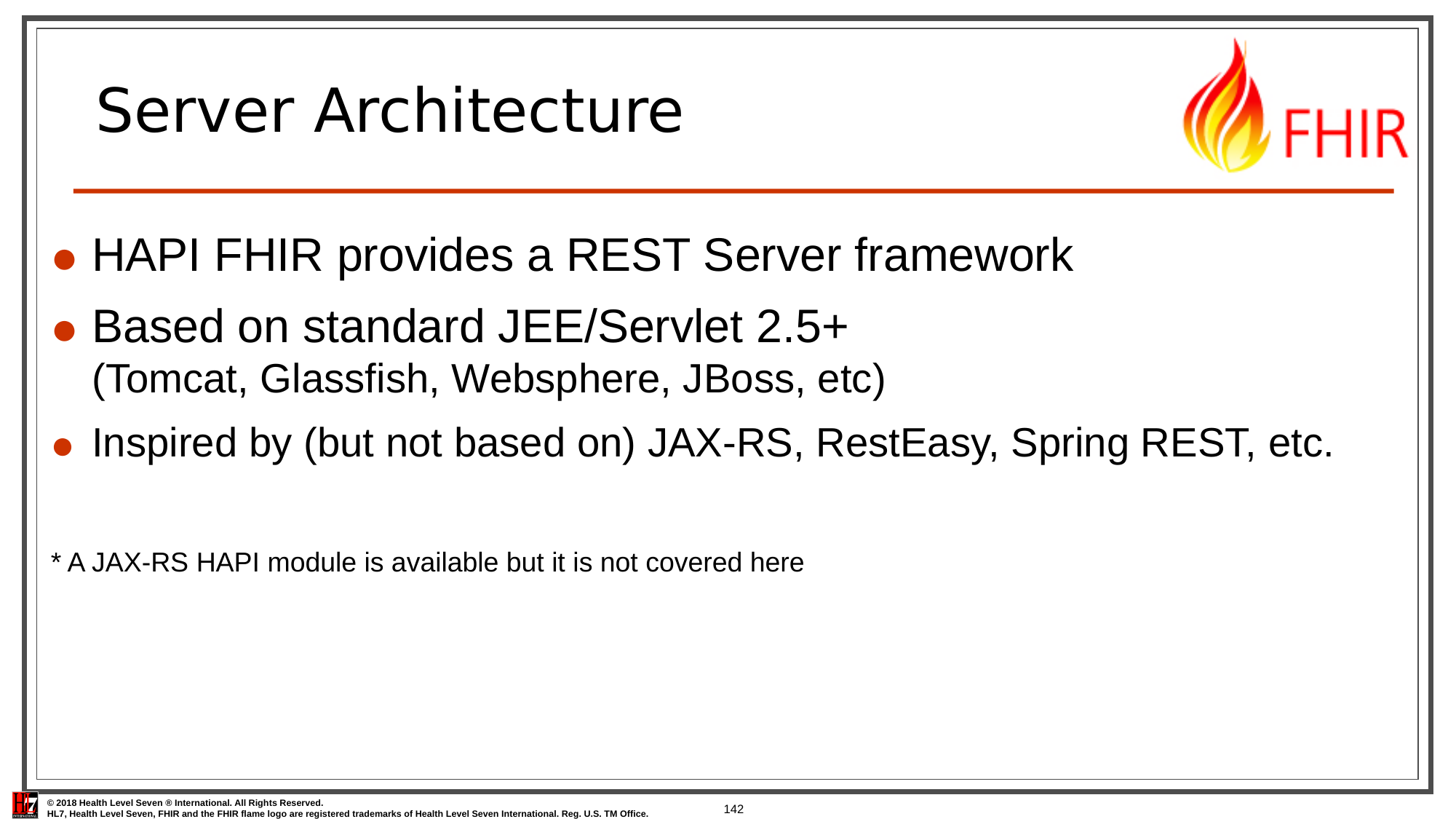

# Server Architecture
HAPI FHIR provides a REST Server framework
Based on standard JEE/Servlet 2.5+
(Tomcat, Glassfish, Websphere, JBoss, etc)
Inspired by (but not based on) JAX-RS, RestEasy, Spring REST, etc.

* A JAX-RS HAPI module is available but it is not covered here
142